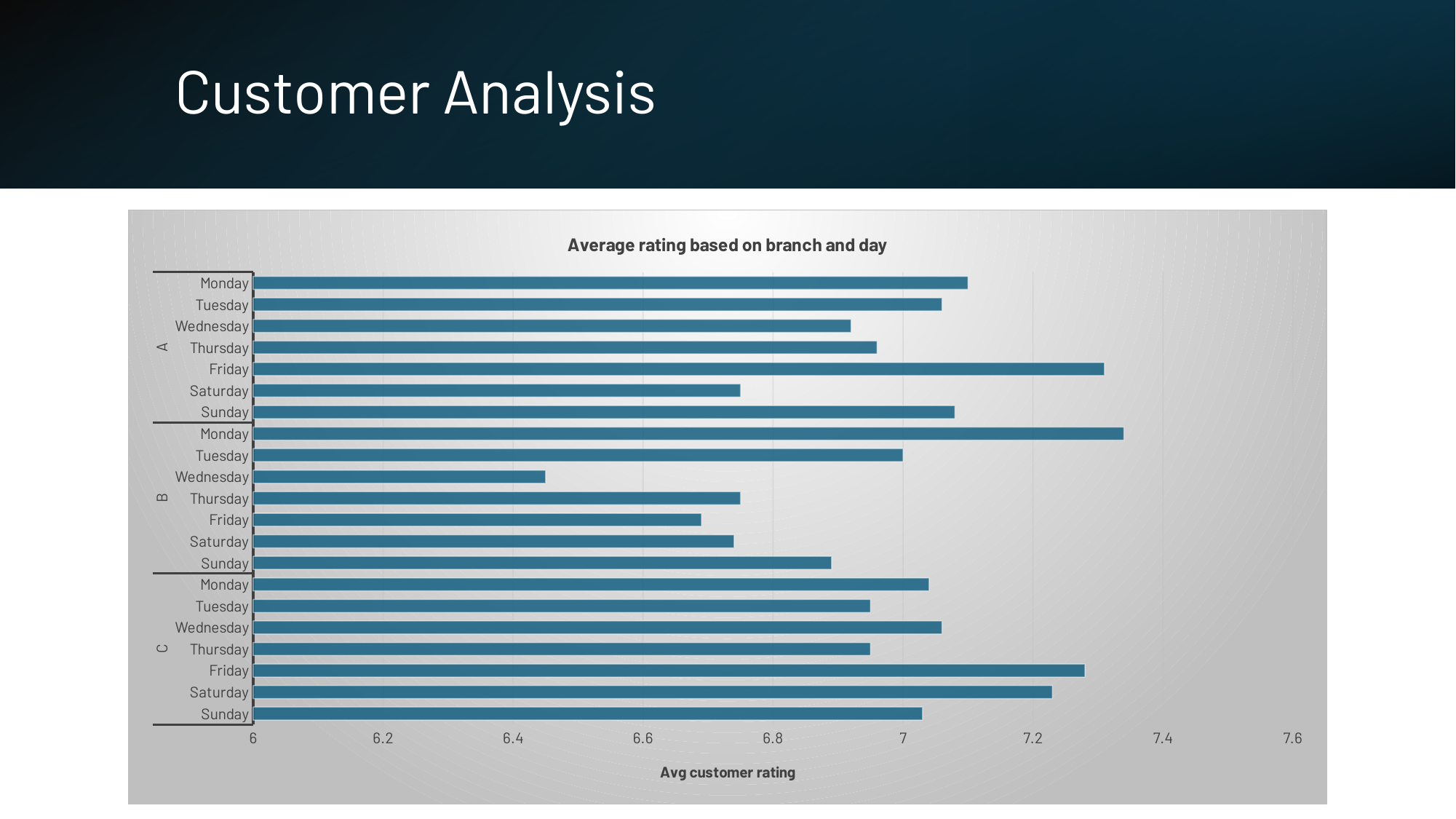

# Customer Analysis

### Chart: Average rating based on branch and day

| Category | avg_rating |
|---|---|
| Sunday | 7.03 |
| Saturday | 7.23 |
| Friday | 7.28 |
| Thursday | 6.95 |
| Wednesday | 7.06 |
| Tuesday | 6.95 |
| Monday | 7.04 |
| Sunday | 6.89 |
| Saturday | 6.74 |
| Friday | 6.69 |
| Thursday | 6.75 |
| Wednesday | 6.45 |
| Tuesday | 7.0 |
| Monday | 7.34 |
| Sunday | 7.08 |
| Saturday | 6.75 |
| Friday | 7.31 |
| Thursday | 6.96 |
| Wednesday | 6.92 |
| Tuesday | 7.06 |
| Monday | 7.1 |